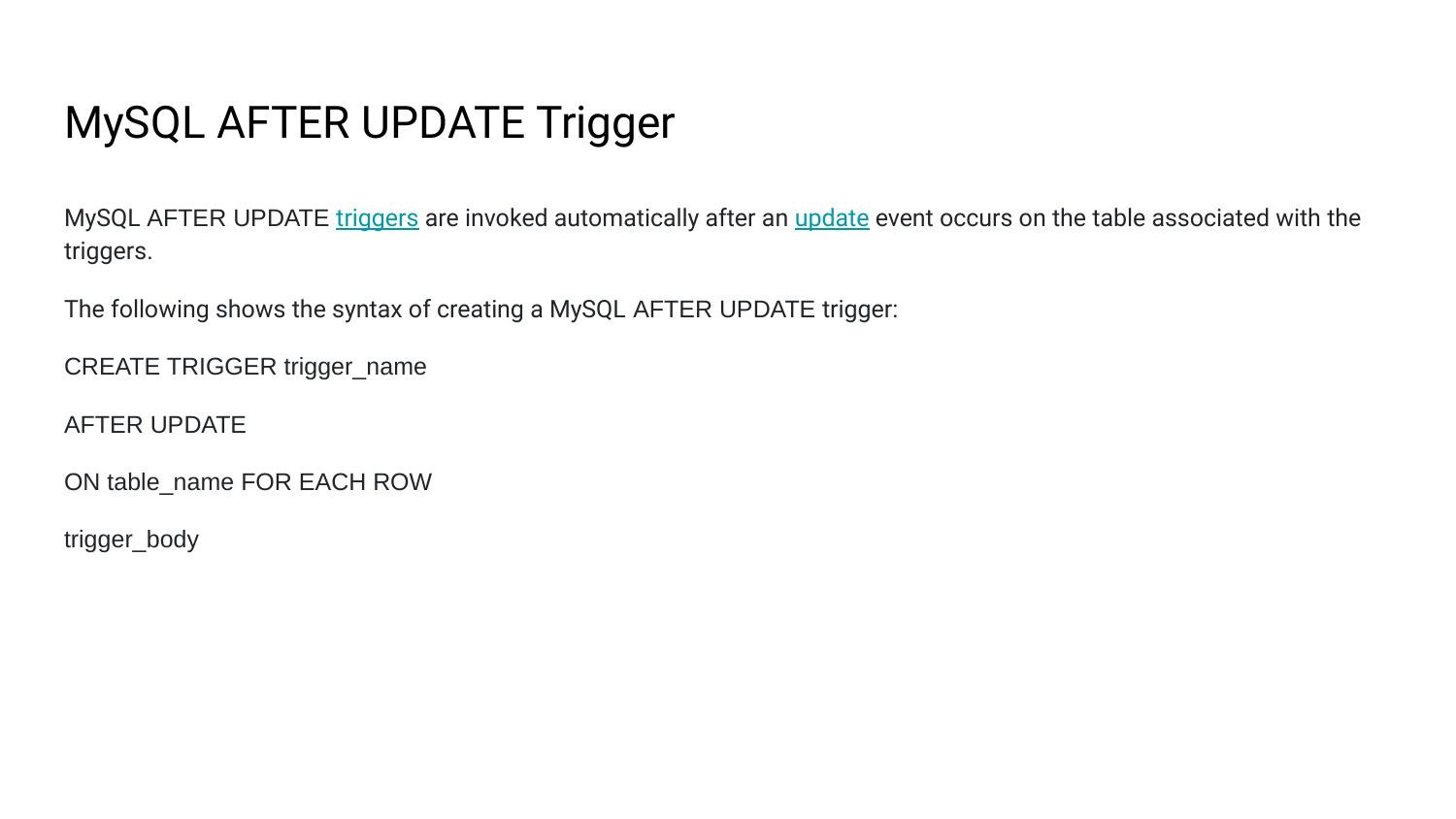

# MySQL AFTER UPDATE Trigger

MySQL AFTER UPDATE triggers are invoked automatically after an update event occurs on the table associated with the triggers.
The following shows the syntax of creating a MySQL AFTER UPDATE trigger:
CREATE TRIGGER trigger_name
AFTER UPDATE
ON table_name FOR EACH ROW
trigger_body